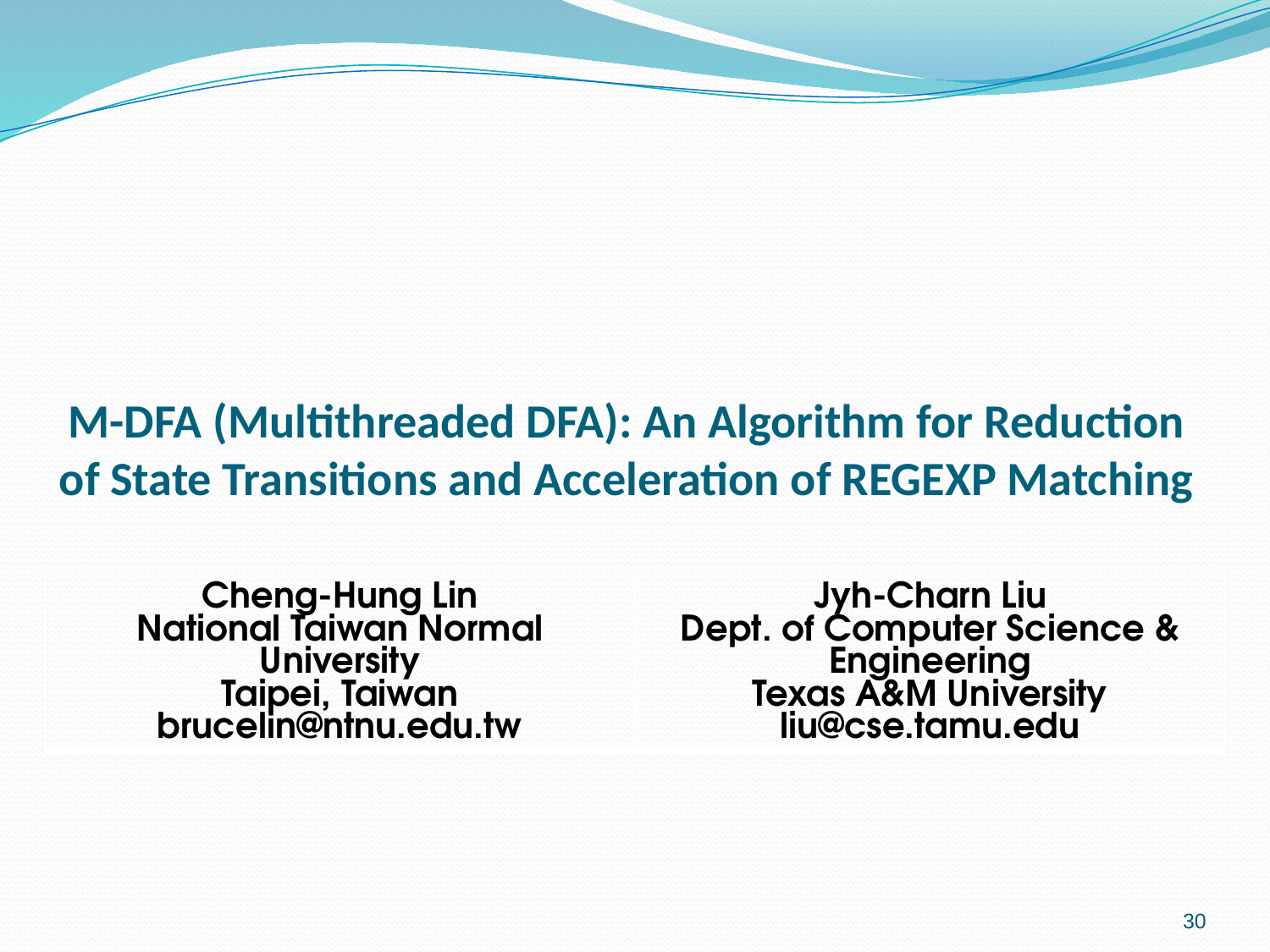

# M-DFA (Multithreaded DFA): An Algorithm for Reduction of State Transitions and Acceleration of REGEXP Matching
| Cheng-Hung Lin National Taiwan Normal University Taipei, Taiwan brucelin@ntnu.edu.tw | Jyh-Charn Liu Dept. of Computer Science & Engineering Texas A&M University liu@cse.tamu.edu |
| --- | --- |
30